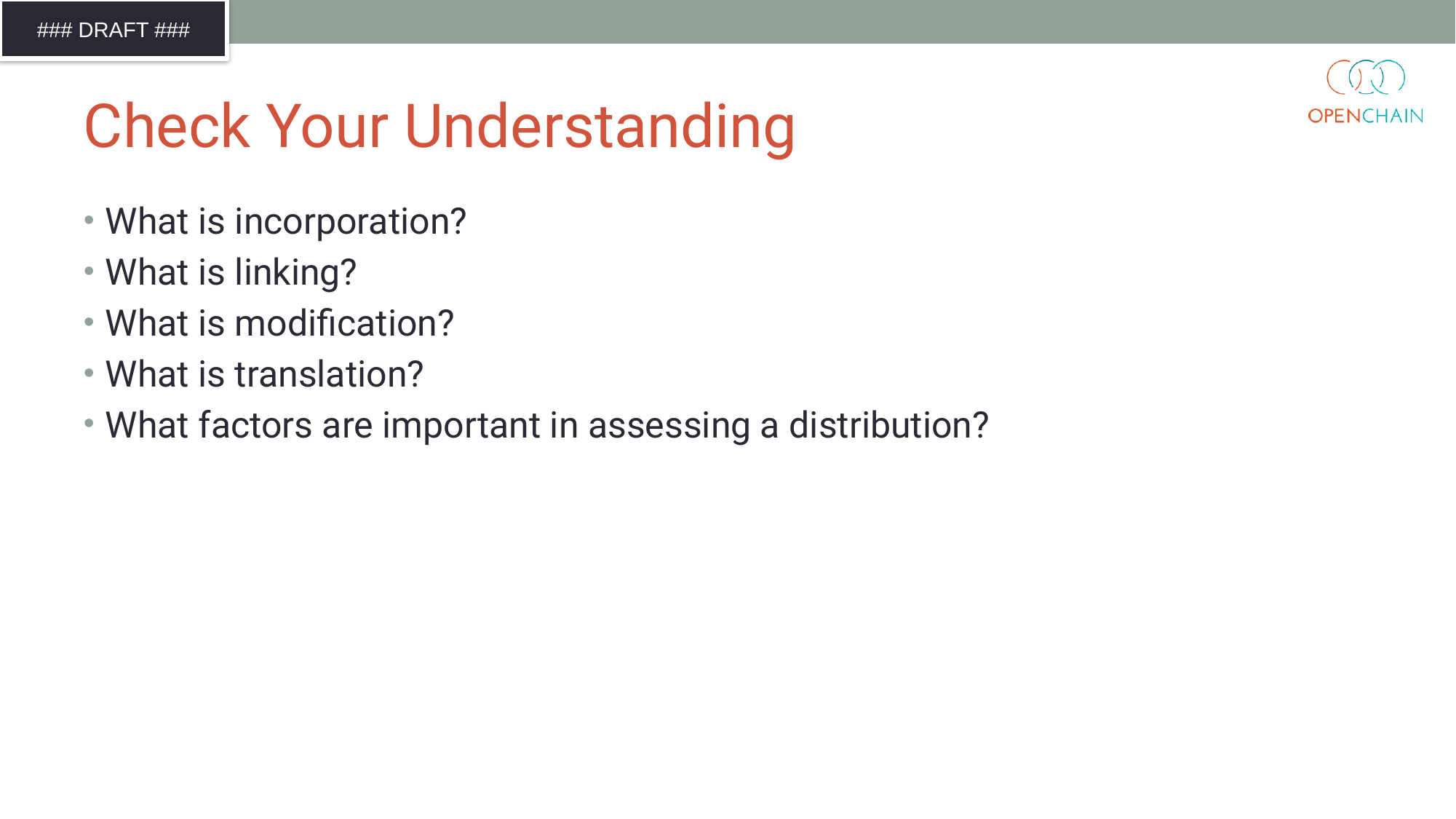

# Check Your Understanding
What is incorporation?
What is linking?
What is modification?
What is translation?
What factors are important in assessing a distribution?